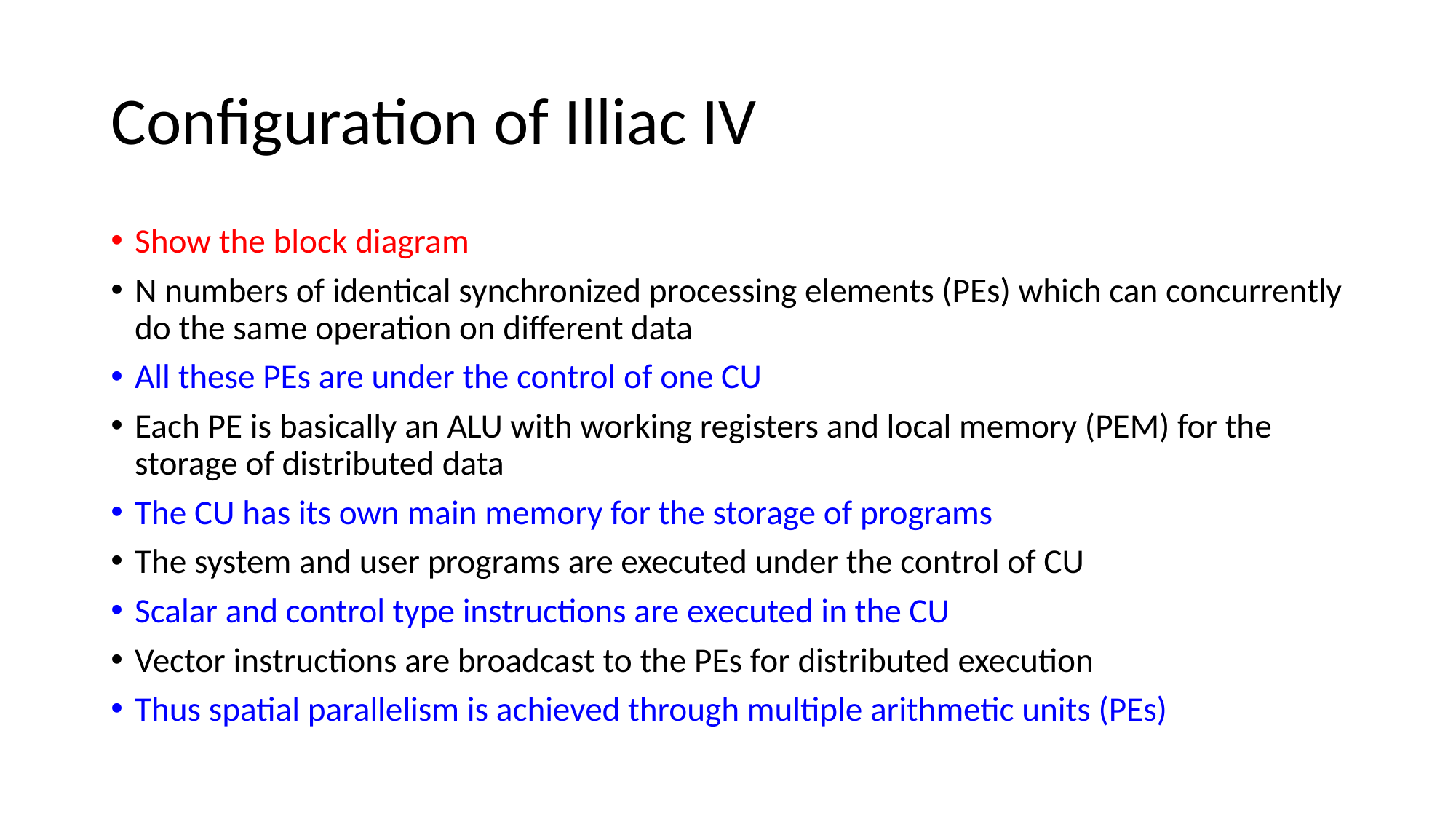

# Configuration of Illiac IV
Show the block diagram
N numbers of identical synchronized processing elements (PEs) which can concurrently do the same operation on different data
All these PEs are under the control of one CU
Each PE is basically an ALU with working registers and local memory (PEM) for the storage of distributed data
The CU has its own main memory for the storage of programs
The system and user programs are executed under the control of CU
Scalar and control type instructions are executed in the CU
Vector instructions are broadcast to the PEs for distributed execution
Thus spatial parallelism is achieved through multiple arithmetic units (PEs)